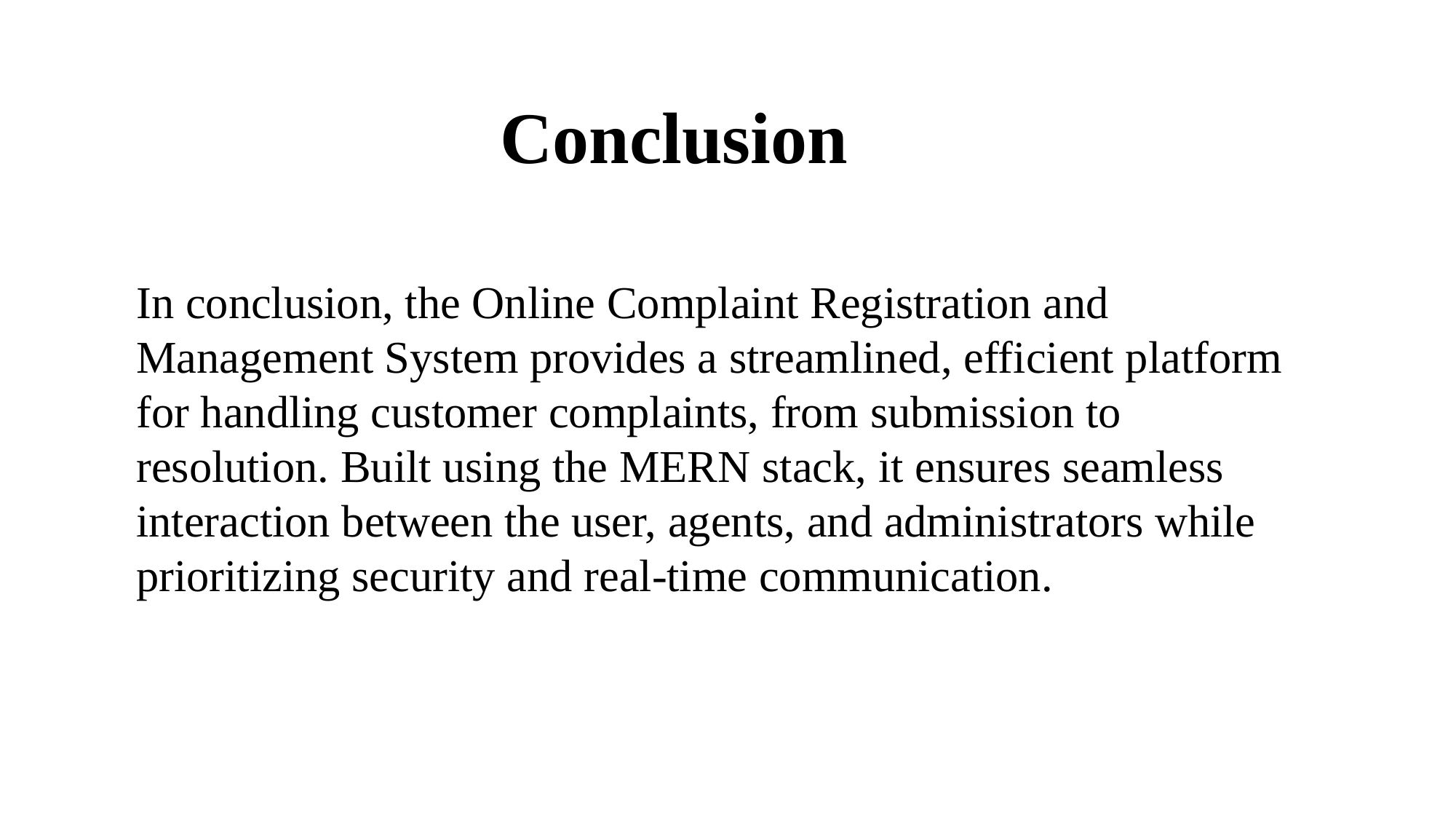

Conclusion
# In conclusion, the Online Complaint Registration and Management System provides a streamlined, efficient platform for handling customer complaints, from submission to resolution. Built using the MERN stack, it ensures seamless interaction between the user, agents, and administrators while prioritizing security and real-time communication.